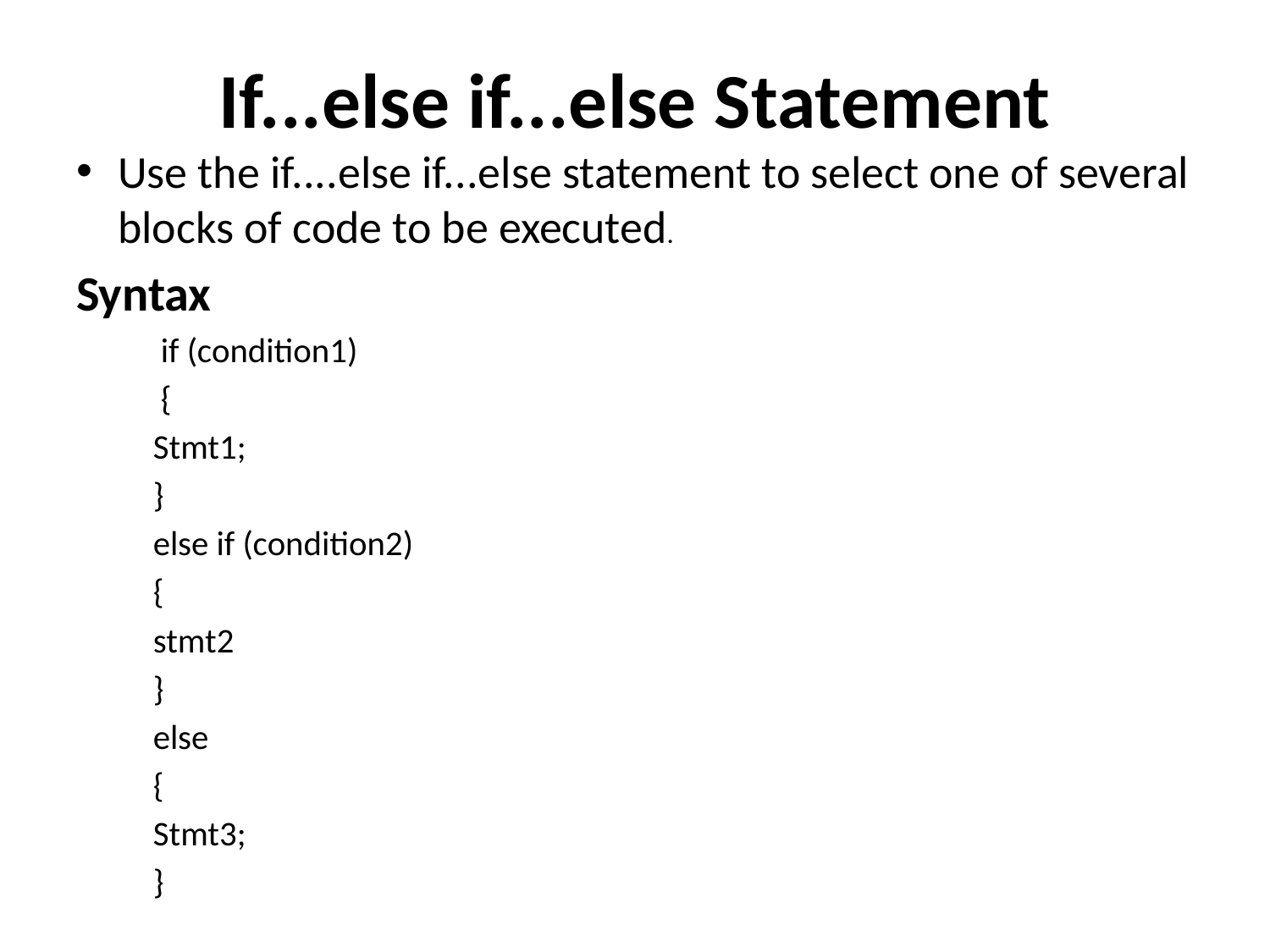

# If...else if...else Statement
Use the if....else if...else statement to select one of several blocks of code to be executed.
Syntax
 if (condition1)
 {
Stmt1;
}
else if (condition2)
{
stmt2
}
else
{
Stmt3;
}